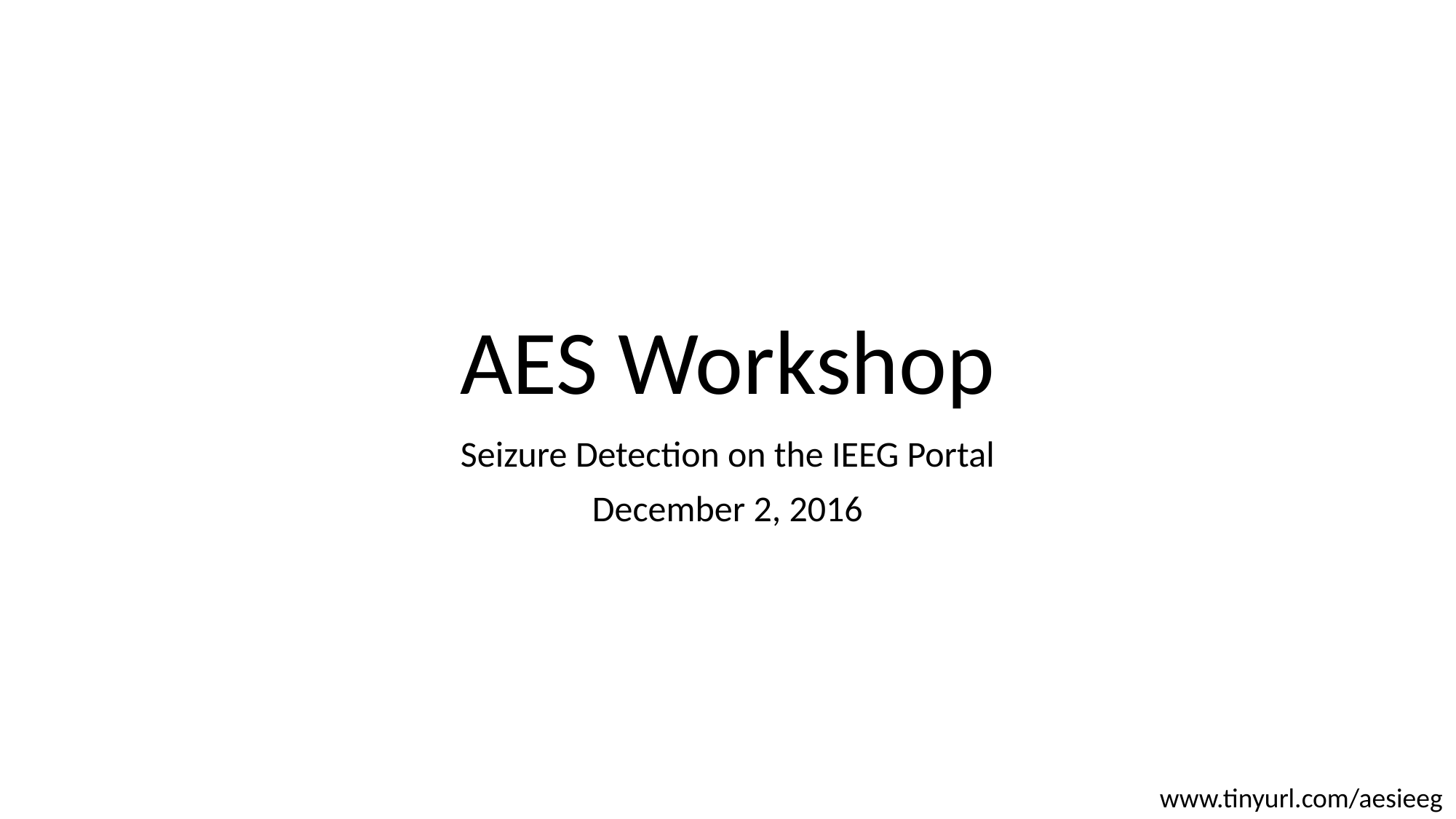

# AES Workshop
Seizure Detection on the IEEG Portal
December 2, 2016
www.tinyurl.com/aesieeg